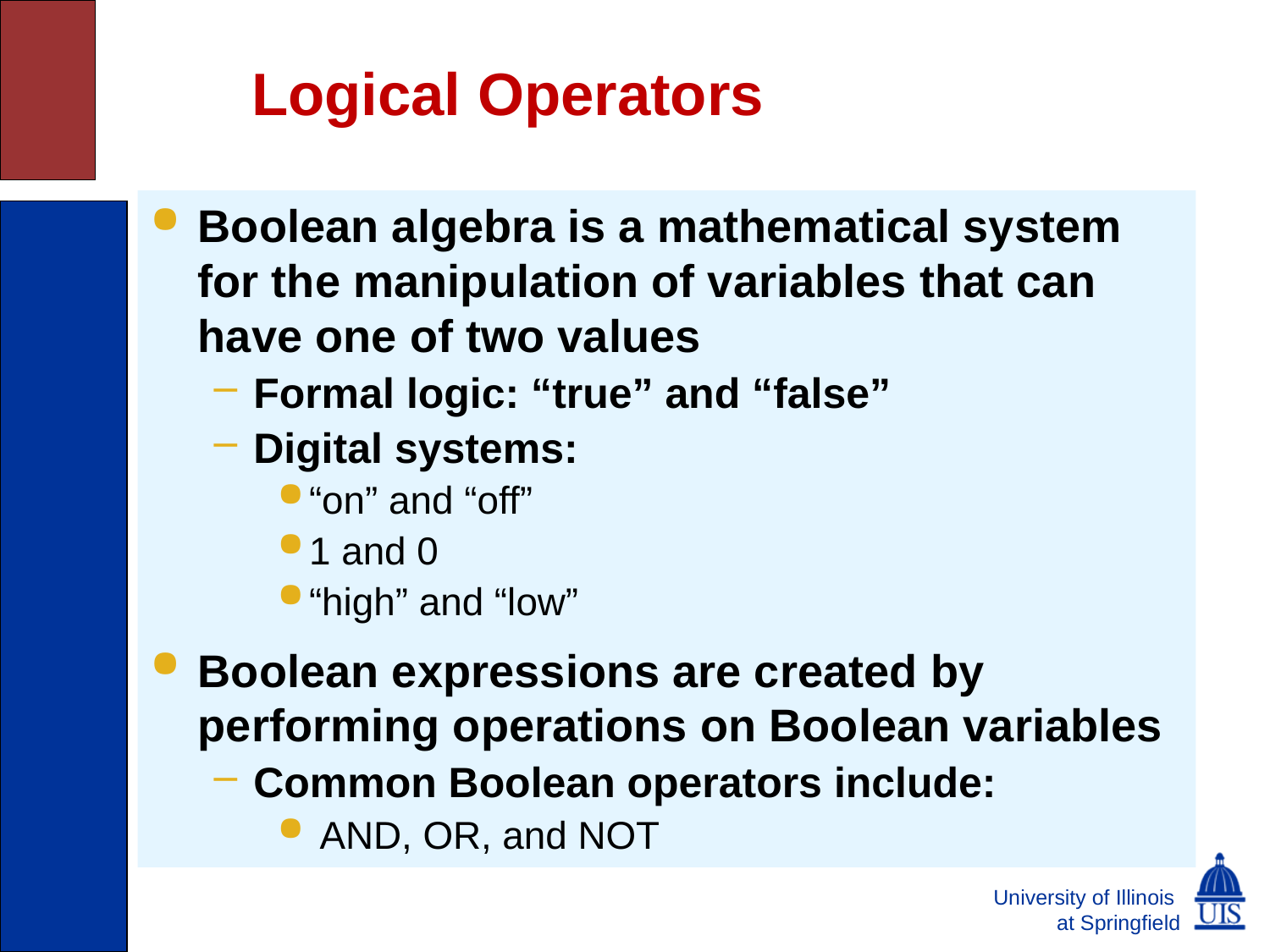

# Logical Operators
Boolean algebra is a mathematical system for the manipulation of variables that can have one of two values
Formal logic: “true” and “false”
Digital systems:
“on” and “off”
1 and 0
“high” and “low”
Boolean expressions are created by performing operations on Boolean variables
Common Boolean operators include:
 AND, OR, and NOT